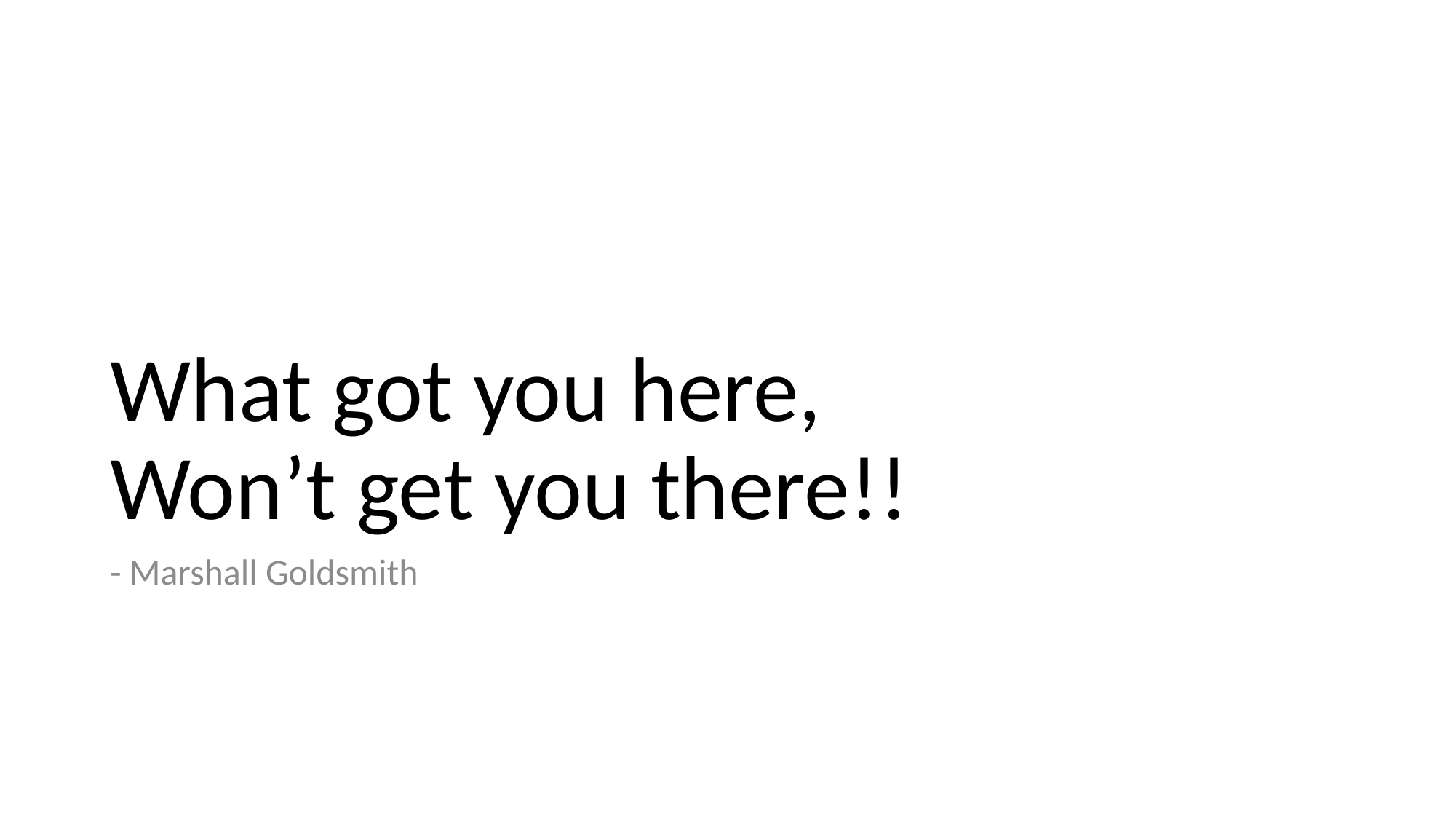

# What got you here, Won’t get you there!!
- Marshall Goldsmith